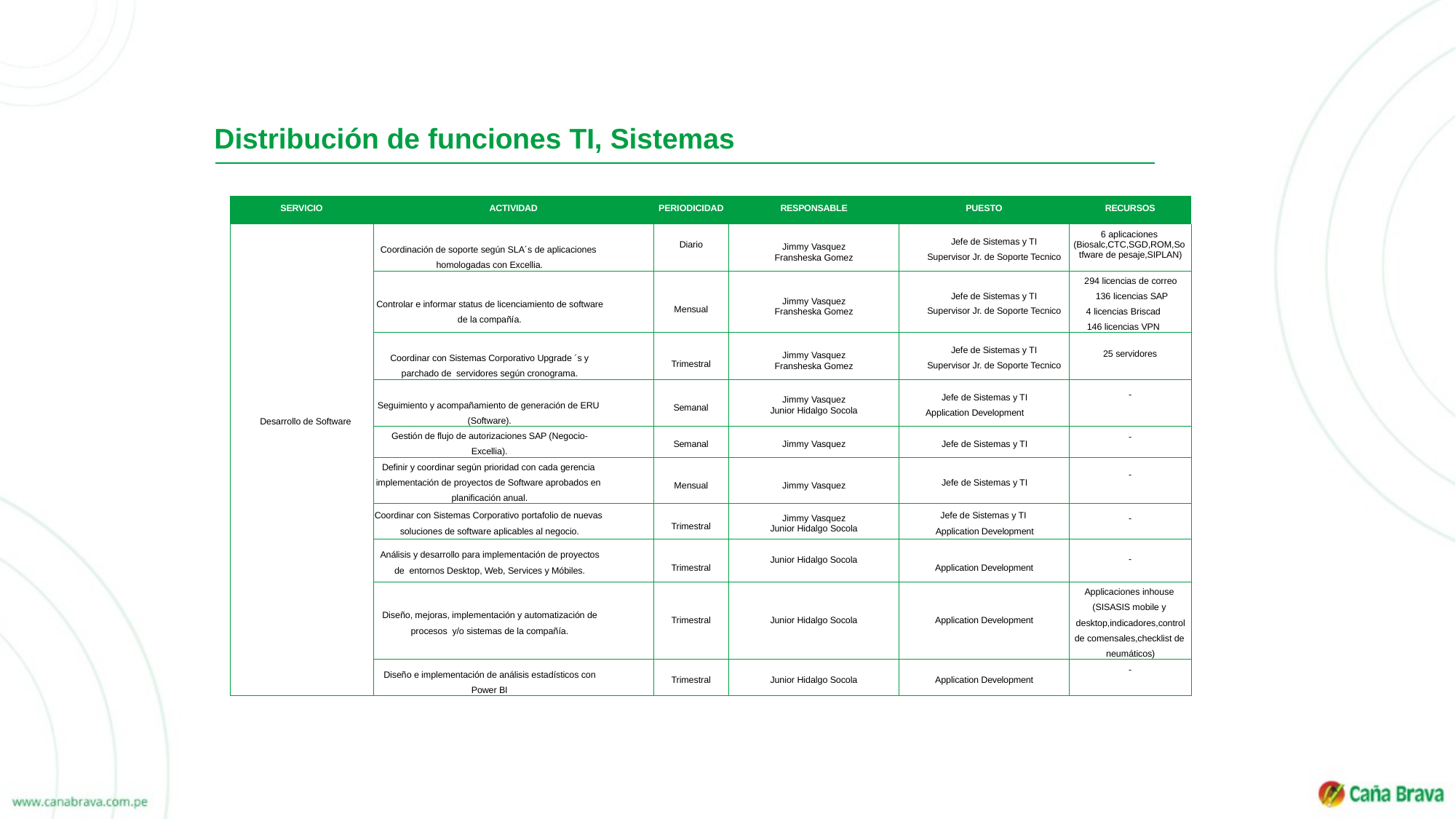

# Distribución de funciones TI, Sistemas

| SERVICIO | ACTIVIDAD | PERIODICIDAD | RESPONSABLE | PUESTO | RECURSOS |
| --- | --- | --- | --- | --- | --- |
| Desarrollo de Software | Coordinación de soporte según SLA´s de aplicaciones homologadas con Excellia. | Diario | Jimmy Vasquez Fransheska Gomez | Jefe de Sistemas y TI Supervisor Jr. de Soporte Tecnico | 6 aplicaciones (Biosalc,CTC,SGD,ROM,So tfware de pesaje,SIPLAN) |
|  | Controlar e informar status de licenciamiento de software de la compañía. | Mensual | Jimmy Vasquez Fransheska Gomez | Jefe de Sistemas y TI Supervisor Jr. de Soporte Tecnico | 294 licencias de correo 136 licencias SAP 4 licencias Briscad 146 licencias VPN |
|  | Coordinar con Sistemas Corporativo Upgrade ´s y parchado de servidores según cronograma. | Trimestral | Jimmy Vasquez Fransheska Gomez | Jefe de Sistemas y TI Supervisor Jr. de Soporte Tecnico | 25 servidores |
|  | Seguimiento y acompañamiento de generación de ERU (Software). | Semanal | Jimmy Vasquez Junior Hidalgo Socola | Jefe de Sistemas y TI Application Development | - |
|  | Gestión de flujo de autorizaciones SAP (Negocio-Excellia). | Semanal | Jimmy Vasquez | Jefe de Sistemas y TI | - |
|  | Definir y coordinar según prioridad con cada gerencia implementación de proyectos de Software aprobados en planificación anual. | Mensual | Jimmy Vasquez | Jefe de Sistemas y TI | - |
|  | Coordinar con Sistemas Corporativo portafolio de nuevas soluciones de software aplicables al negocio. | Trimestral | Jimmy Vasquez Junior Hidalgo Socola | Jefe de Sistemas y TI Application Development | - |
|  | Análisis y desarrollo para implementación de proyectos de entornos Desktop, Web, Services y Móbiles. | Trimestral | Junior Hidalgo Socola | Application Development | - |
|  | Diseño, mejoras, implementación y automatización de procesos y/o sistemas de la compañía. | Trimestral | Junior Hidalgo Socola | Application Development | Applicaciones inhouse (SISASIS mobile y desktop,indicadores,control de comensales,checklist de neumáticos) |
|  | Diseño e implementación de análisis estadísticos con Power BI | Trimestral | Junior Hidalgo Socola | Application Development | - |